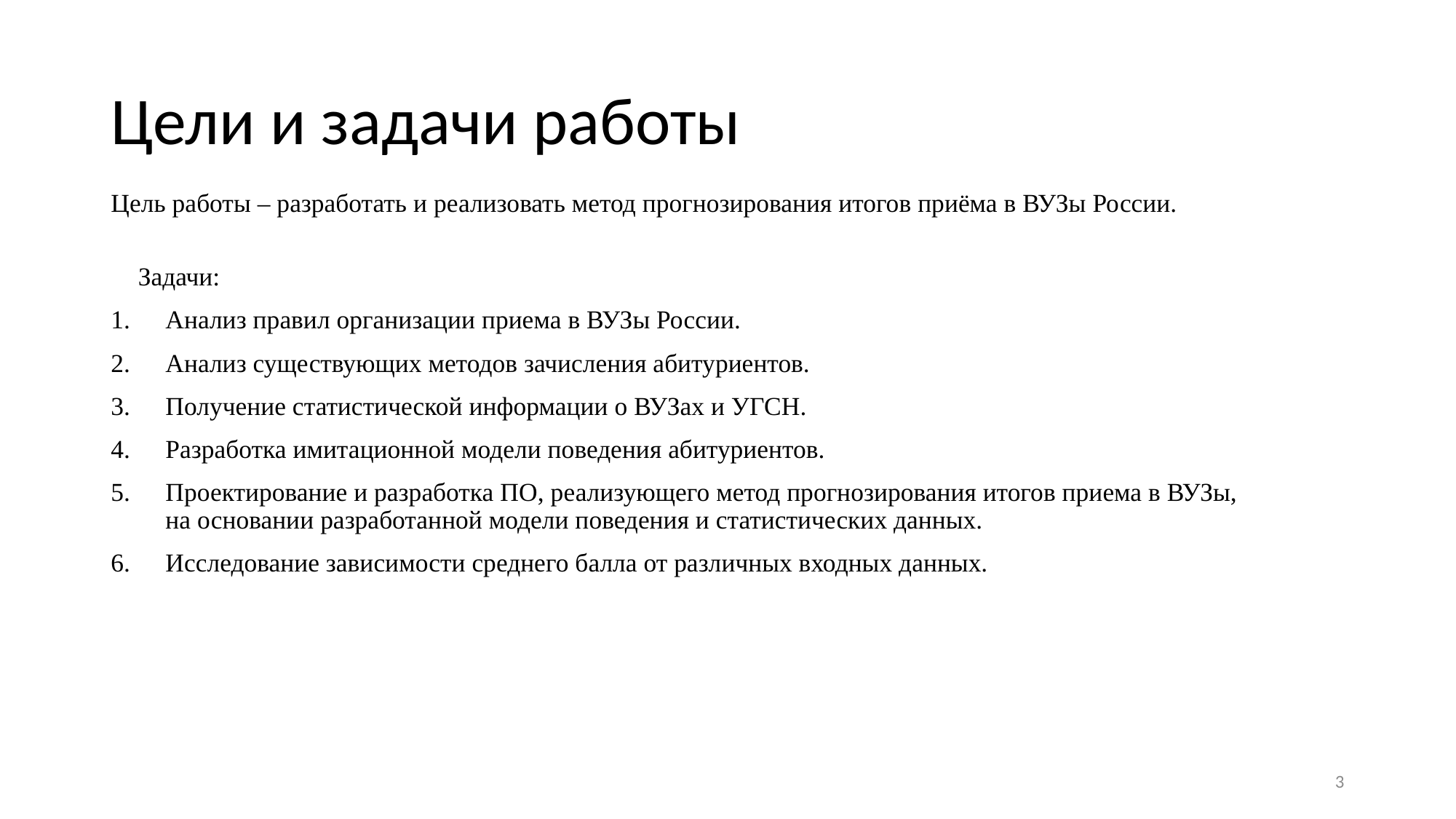

# Цели и задачи работы
Цель работы – разработать и реализовать метод прогнозирования итогов приёма в ВУЗы России.
	Задачи:
Анализ правил организации приема в ВУЗы России.
Анализ существующих методов зачисления абитуриентов.
Получение статистической информации о ВУЗах и УГСН.
Разработка имитационной модели поведения абитуриентов.
Проектирование и разработка ПО, реализующего метод прогнозирования итогов приема в ВУЗы, на основании разработанной модели поведения и статистических данных.
Исследование зависимости среднего балла от различных входных данных.
3